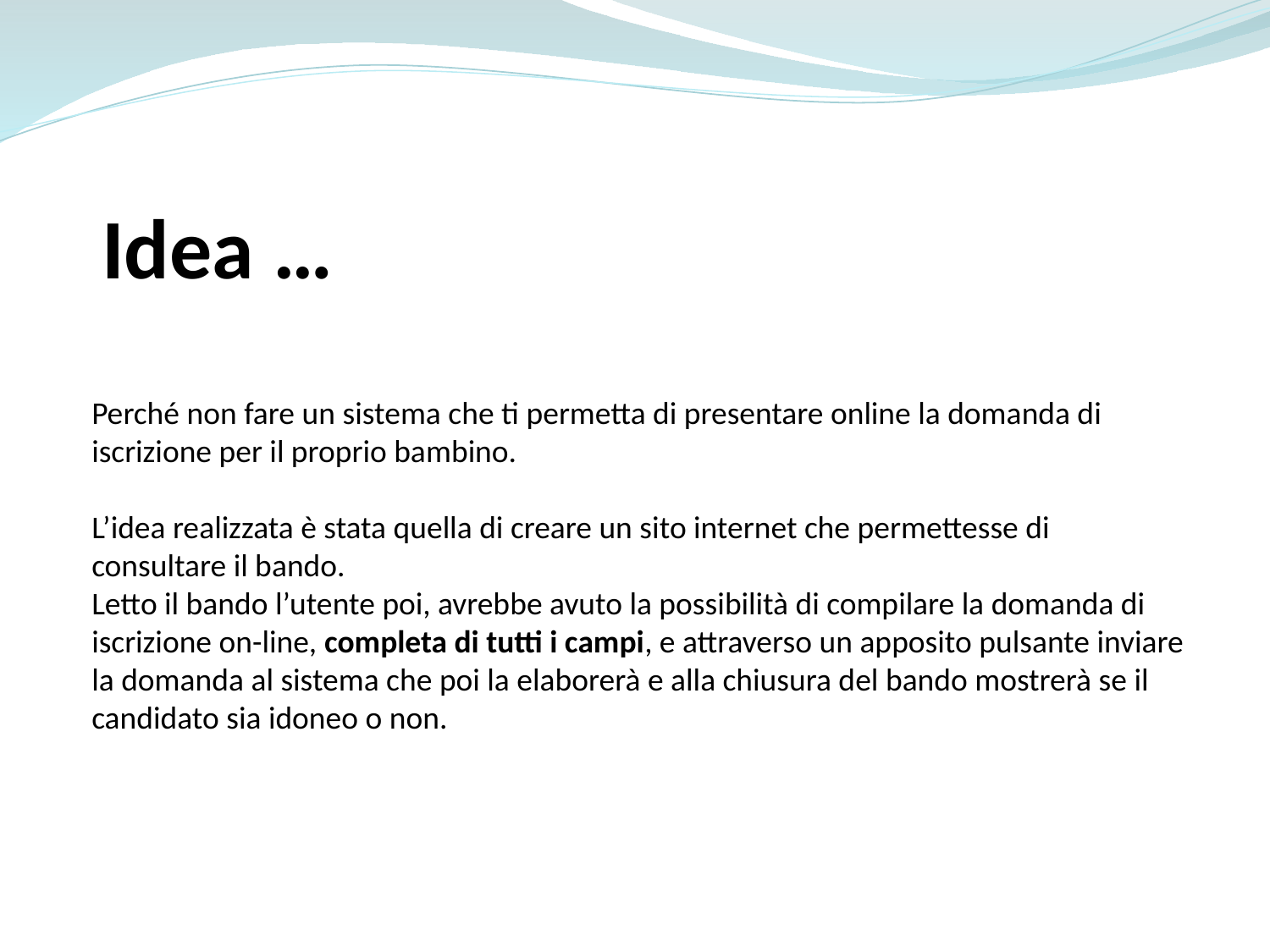

Idea …
Perché non fare un sistema che ti permetta di presentare online la domanda di iscrizione per il proprio bambino.

L’idea realizzata è stata quella di creare un sito internet che permettesse di consultare il bando.
Letto il bando l’utente poi, avrebbe avuto la possibilità di compilare la domanda di iscrizione on-line, completa di tutti i campi, e attraverso un apposito pulsante inviare la domanda al sistema che poi la elaborerà e alla chiusura del bando mostrerà se il candidato sia idoneo o non.